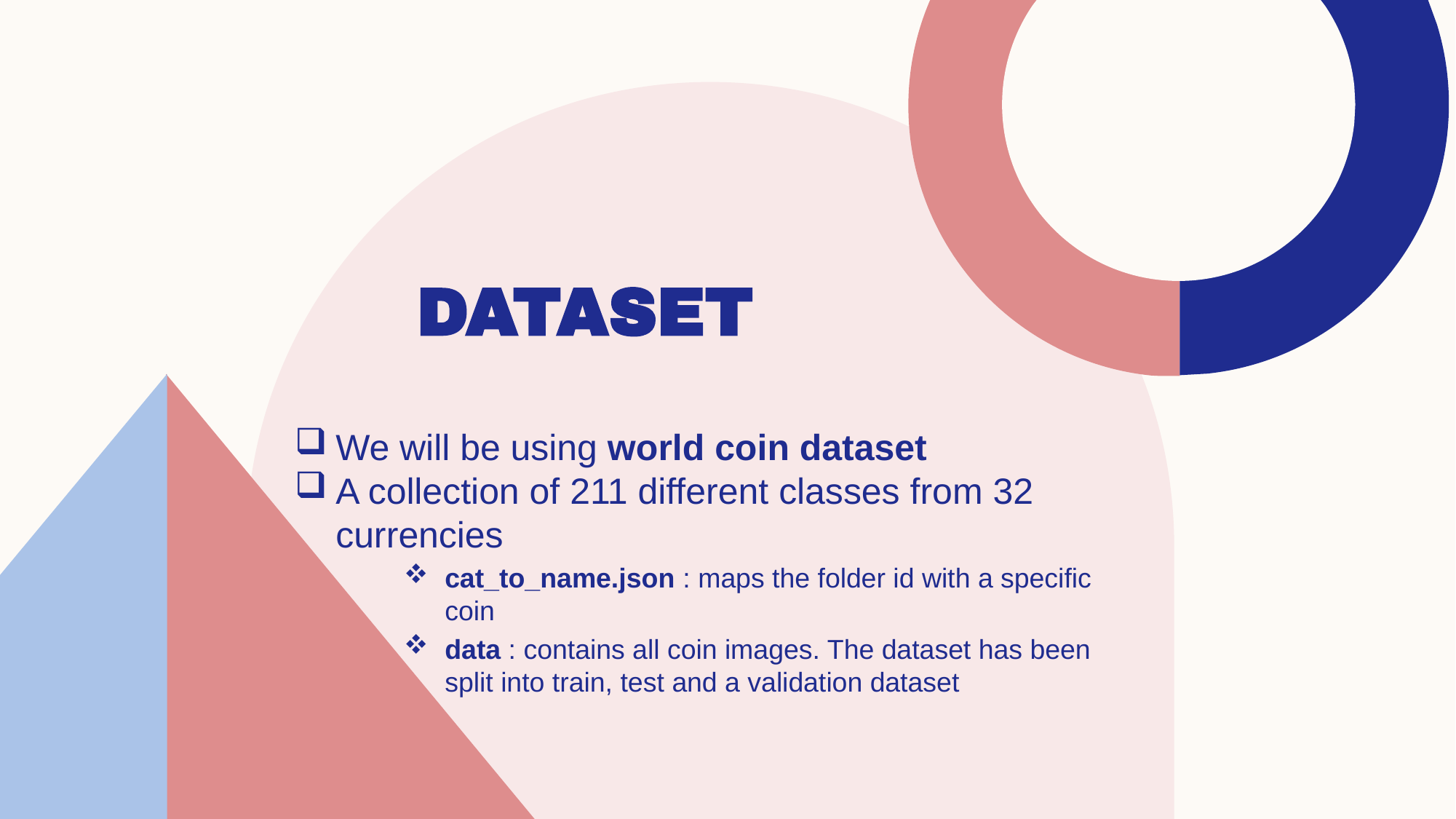

# dataset
We will be using world coin dataset
A collection of 211 different classes from 32 currencies
cat_to_name.json : maps the folder id with a specific coin
data : contains all coin images. The dataset has been split into train, test and a validation dataset